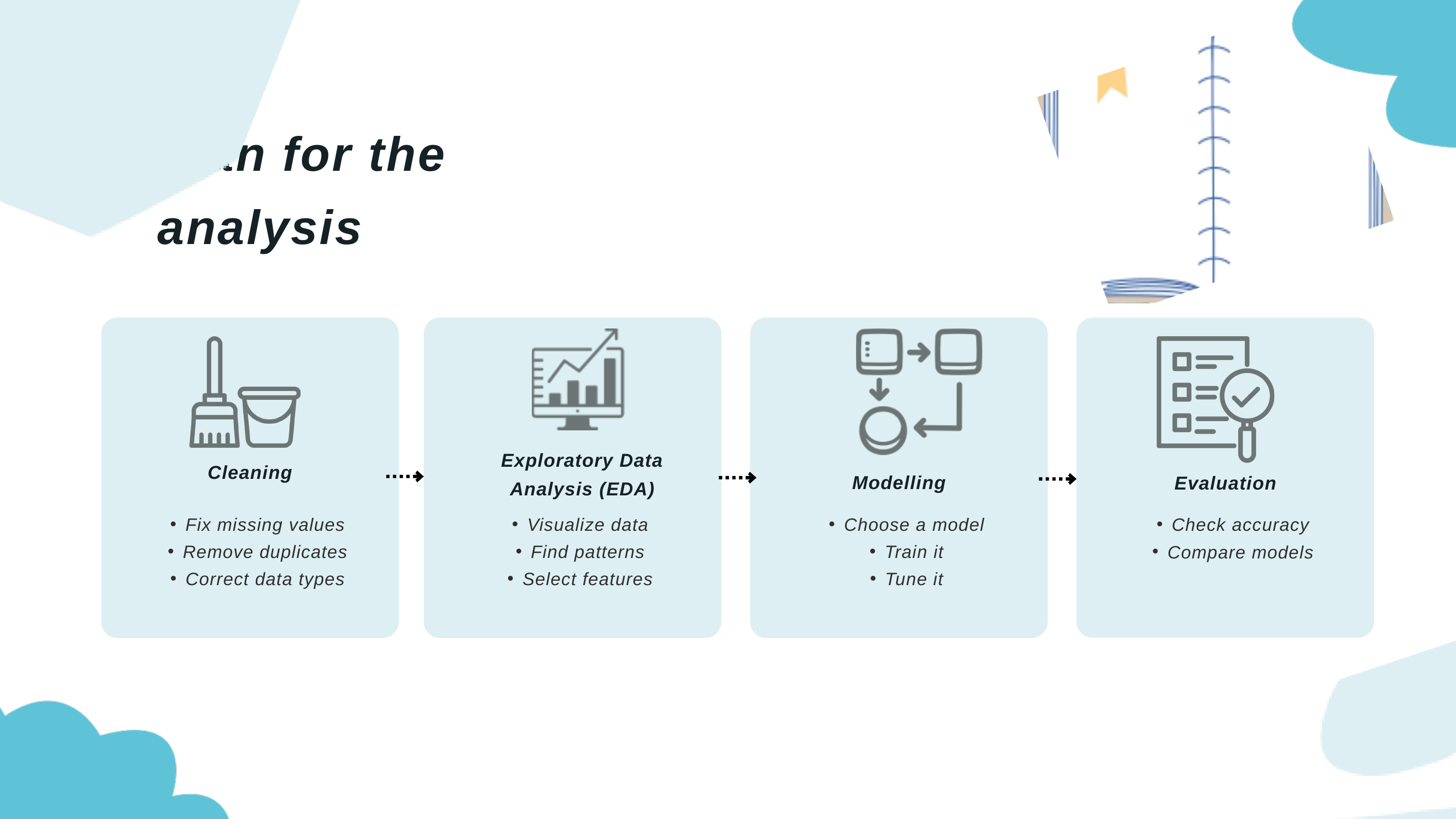

Plan for the analysis

Exploratory Data Analysis (EDA)
Cleaning
 Modelling
 Evaluation

Fix missing values
Remove duplicates
Correct data types
Visualize data
Find patterns
Select features
Choose a model
Train it
Tune it
Check accuracy
Compare models